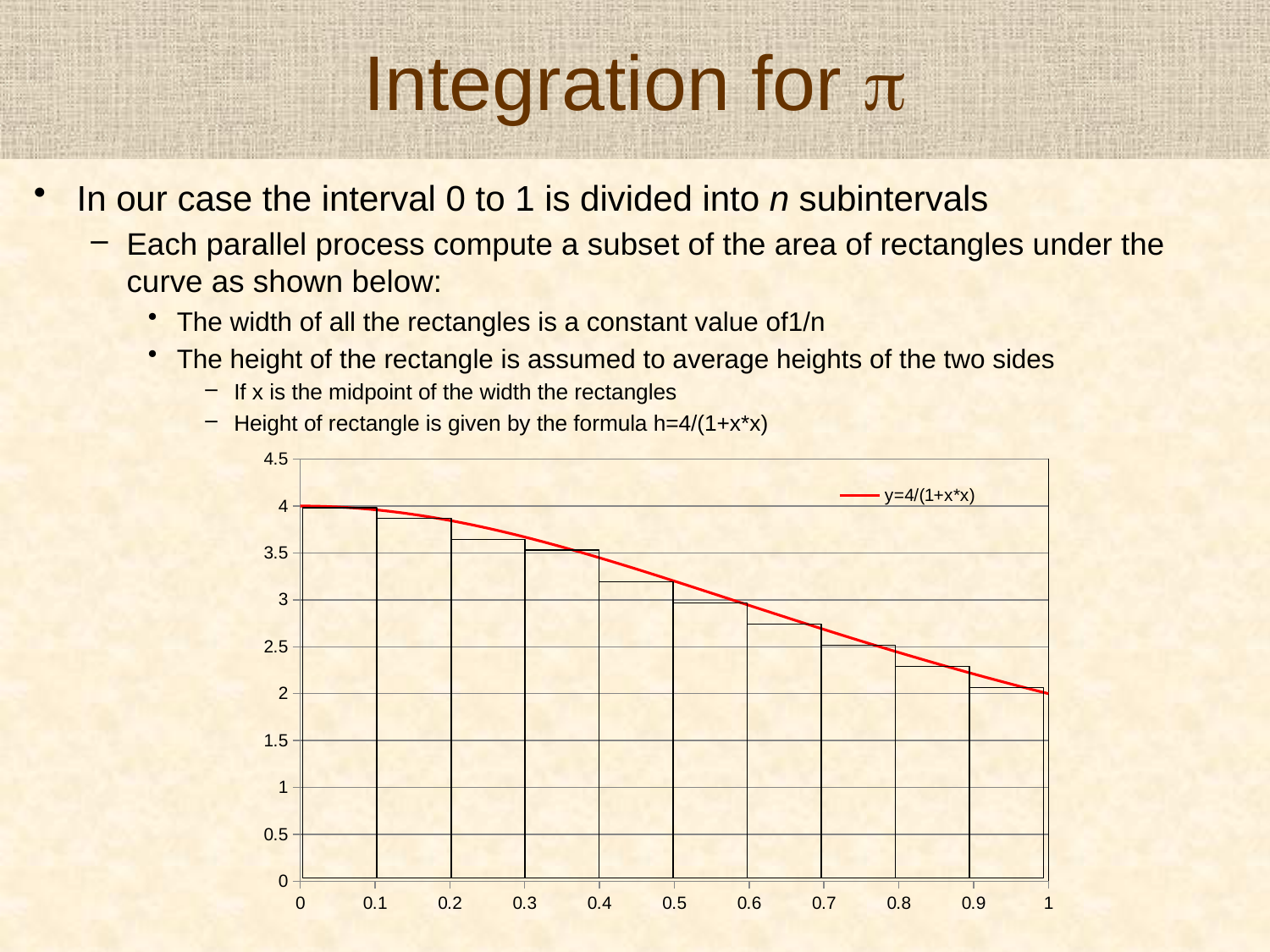

# Integration for π
In our case the interval 0 to 1 is divided into n subintervals
Each parallel process compute a subset of the area of rectangles under the curve as shown below:
The width of all the rectangles is a constant value of1/n
The height of the rectangle is assumed to average heights of the two sides
If x is the midpoint of the width the rectangles
Height of rectangle is given by the formula h=4/(1+x*x)

### Chart

| Category |  |
|---|---|